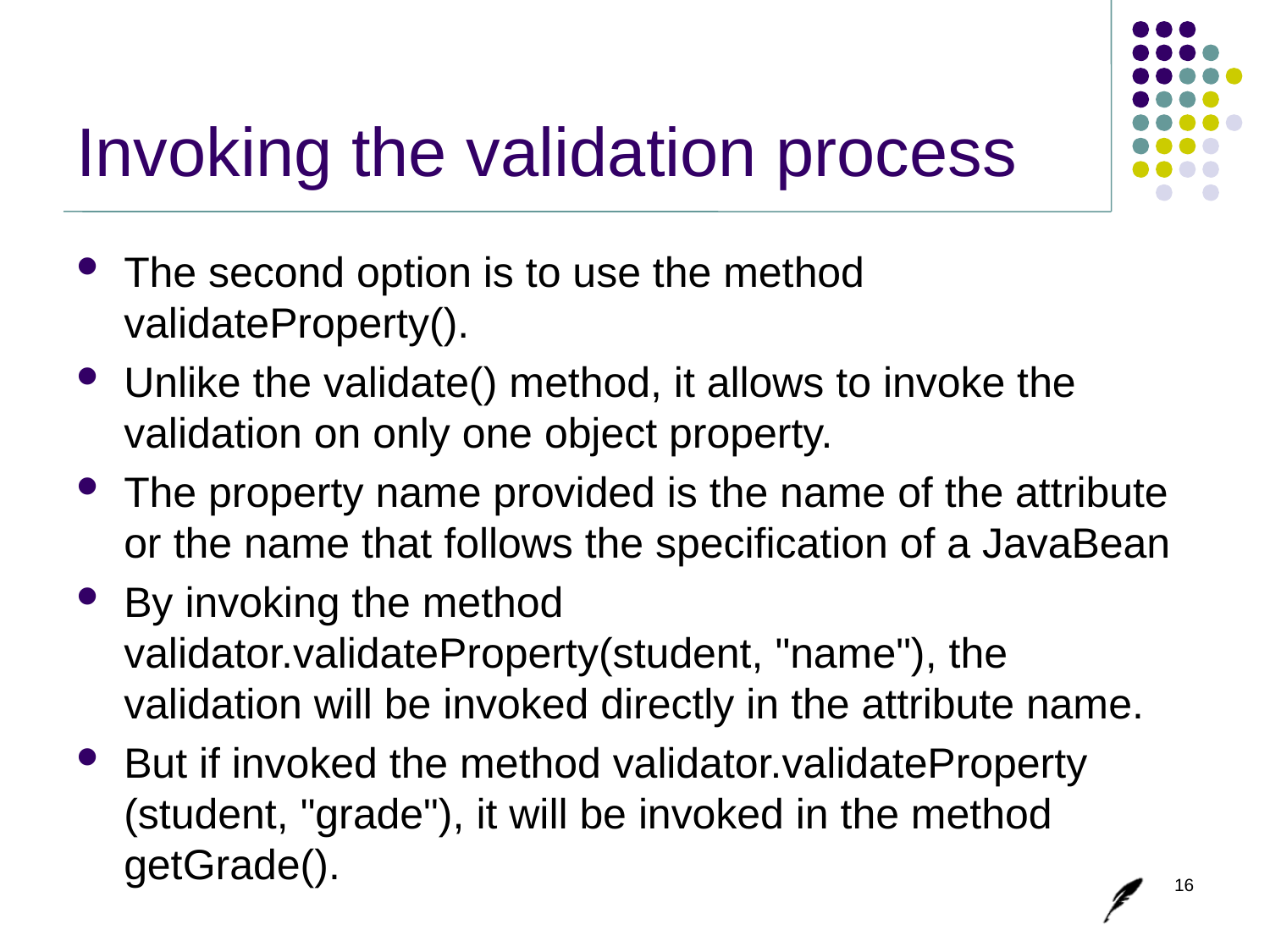

# Invoking the validation process
The second option is to use the method validateProperty().
Unlike the validate() method, it allows to invoke the validation on only one object property.
The property name provided is the name of the attribute or the name that follows the specification of a JavaBean
By invoking the method validator.validateProperty(student, "name"), the validation will be invoked directly in the attribute name.
But if invoked the method validator.validateProperty (student, "grade"), it will be invoked in the method getGrade().
16